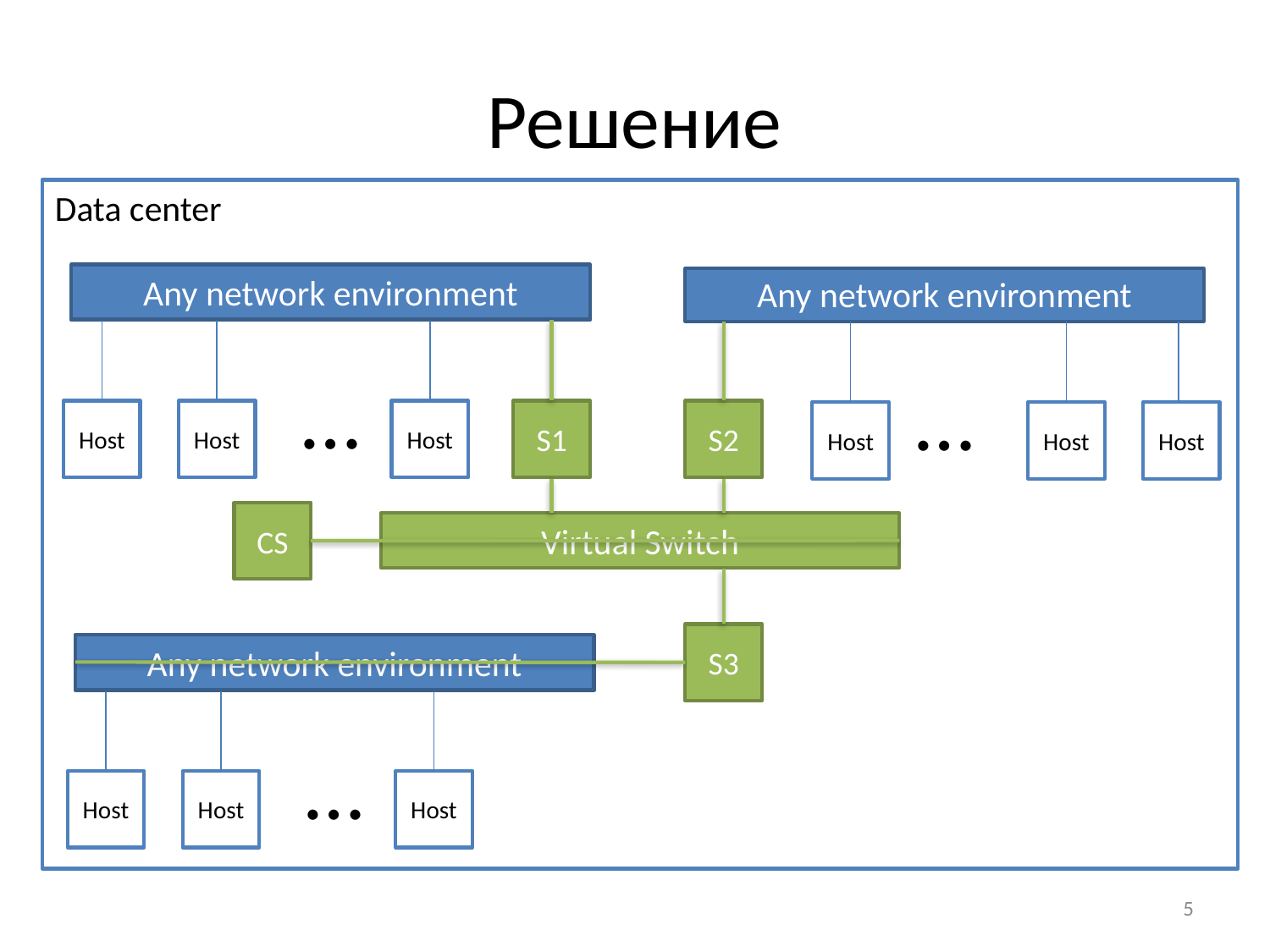

# Решение

Host
…
Any network environment
Host
Host
Host

Host
…
Any network environment
Host
Data center
S1
S2
Host

Host
…
Any network environment
Host
CS
Virtual Switch
S3
5